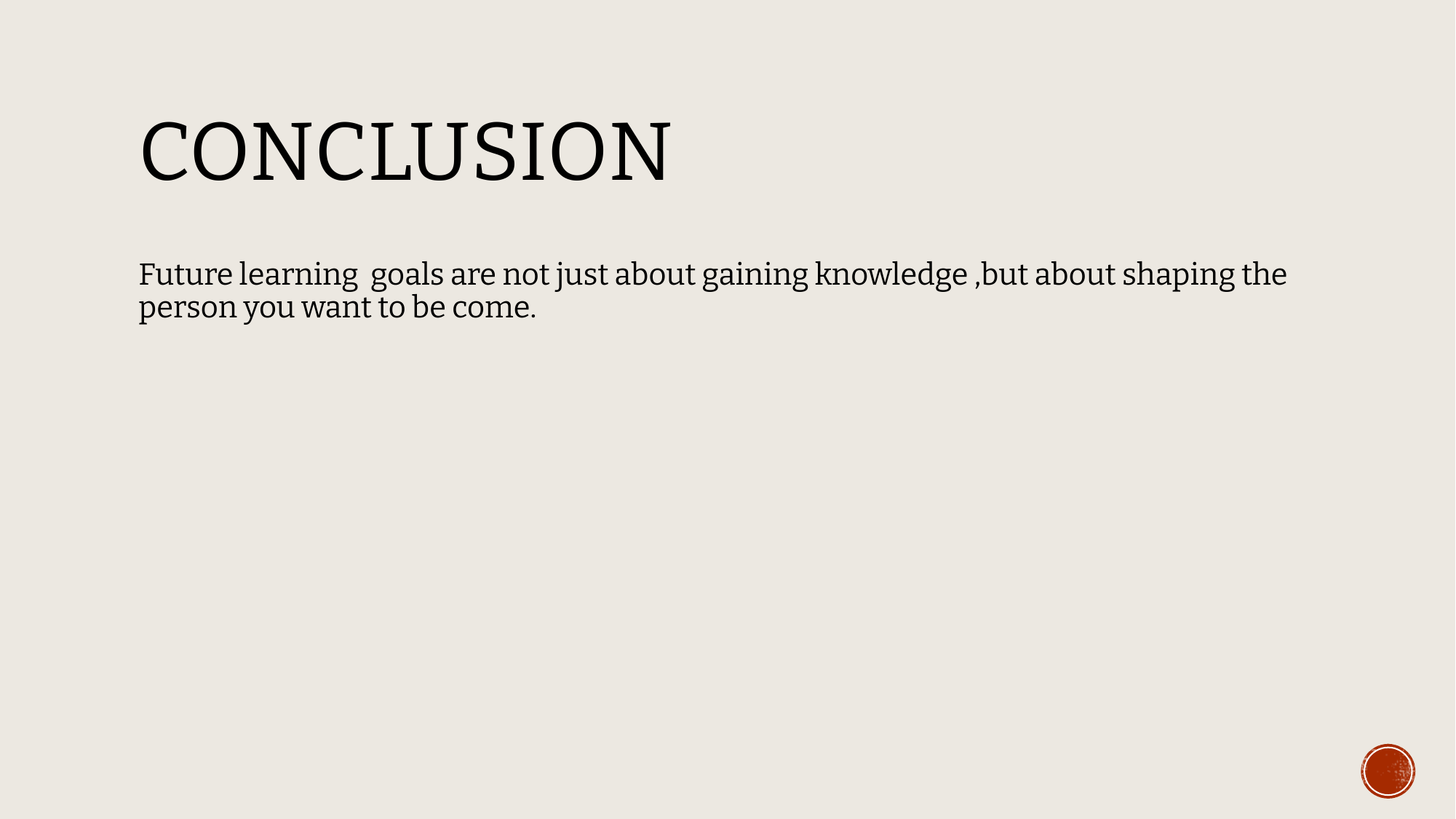

# CONCLUSION
Future learning  goals are not just about gaining knowledge ,but about shaping the person you want to be come.